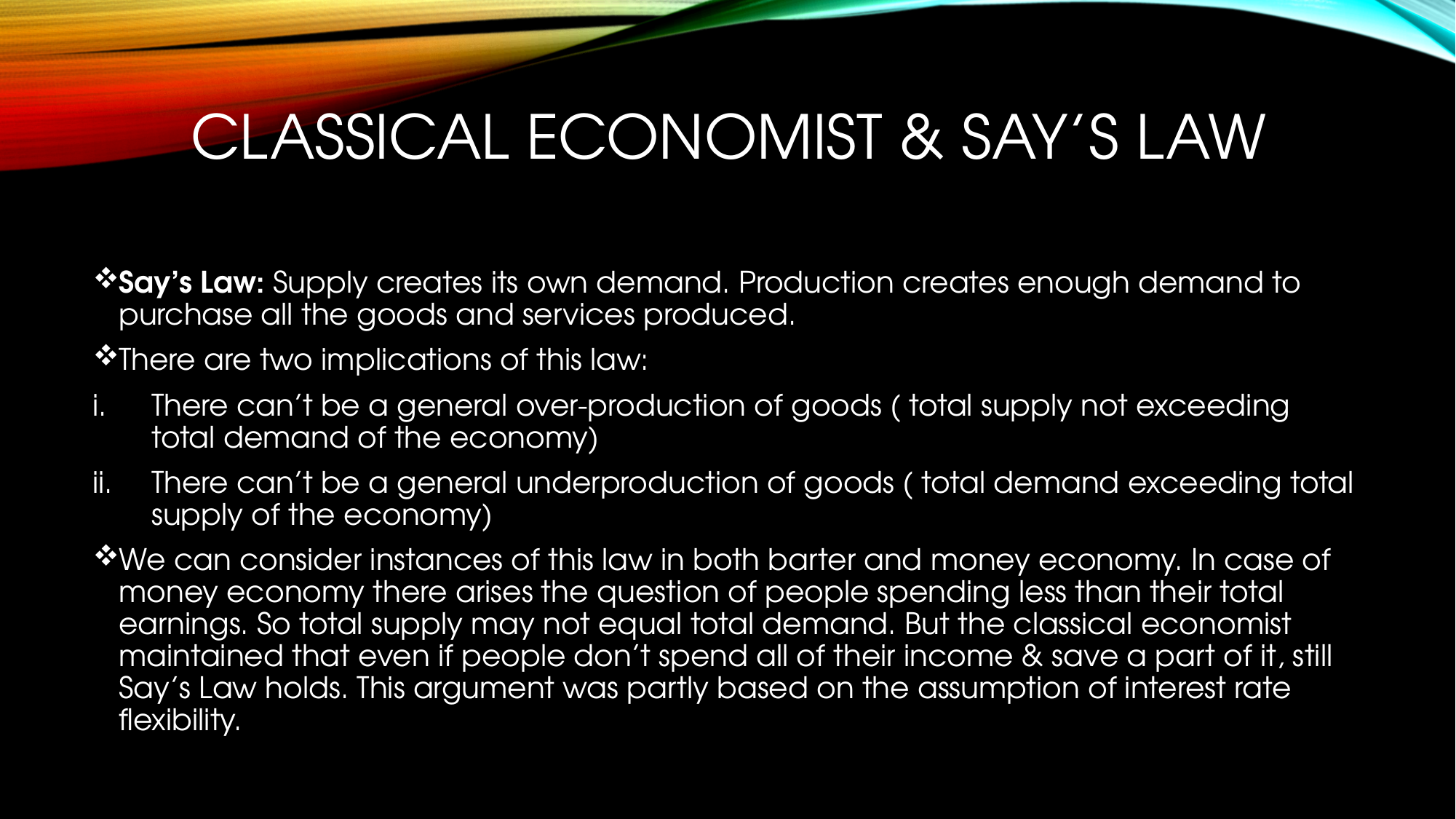

# Classical economist & say’s law
Say’s Law: Supply creates its own demand. Production creates enough demand to purchase all the goods and services produced.
There are two implications of this law:
There can’t be a general over-production of goods ( total supply not exceeding total demand of the economy)
There can’t be a general underproduction of goods ( total demand exceeding total supply of the economy)
We can consider instances of this law in both barter and money economy. In case of money economy there arises the question of people spending less than their total earnings. So total supply may not equal total demand. But the classical economist maintained that even if people don’t spend all of their income & save a part of it, still Say’s Law holds. This argument was partly based on the assumption of interest rate flexibility.